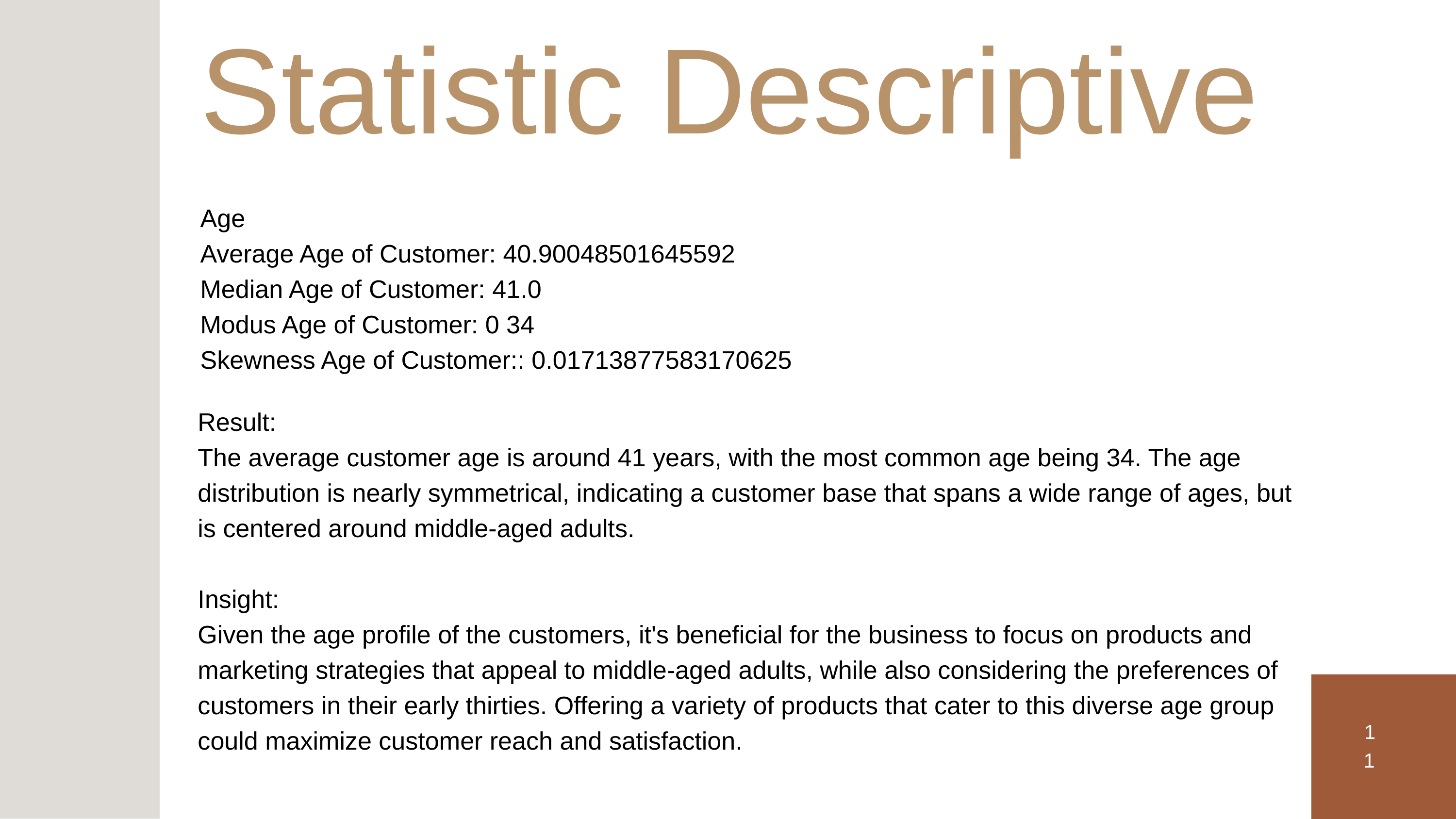

Statistic Descriptive

Age
Average Age of Customer: 40.90048501645592
Median Age of Customer: 41.0
Modus Age of Customer: 0 34
Skewness Age of Customer:: 0.01713877583170625
Result:
The average customer age is around 41 years, with the most common age being 34. The age distribution is nearly symmetrical, indicating a customer base that spans a wide range of ages, but is centered around middle-aged adults.

Insight:
Given the age profile of the customers, it's beneficial for the business to focus on products and marketing strategies that appeal to middle-aged adults, while also considering the preferences of customers in their early thirties. Offering a variety of products that cater to this diverse age group could maximize customer reach and satisfaction.

11